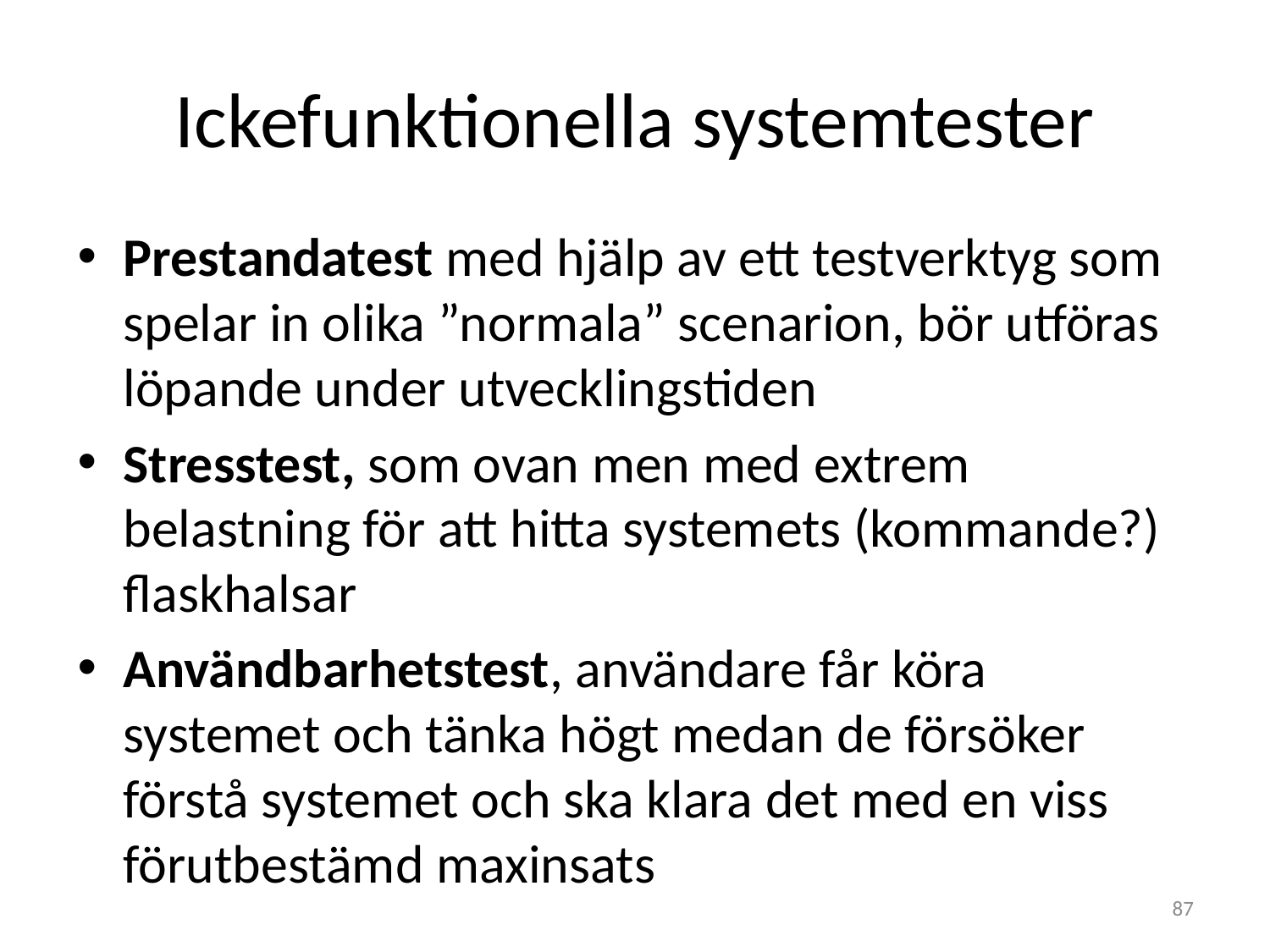

# Ickefunktionella systemtester
Prestandatest med hjälp av ett testverktyg som spelar in olika ”normala” scenarion, bör utföras löpande under utvecklingstiden
Stresstest, som ovan men med extrem belastning för att hitta systemets (kommande?) flaskhalsar
Användbarhetstest, användare får köra systemet och tänka högt medan de försöker förstå systemet och ska klara det med en viss förutbestämd maxinsats

87